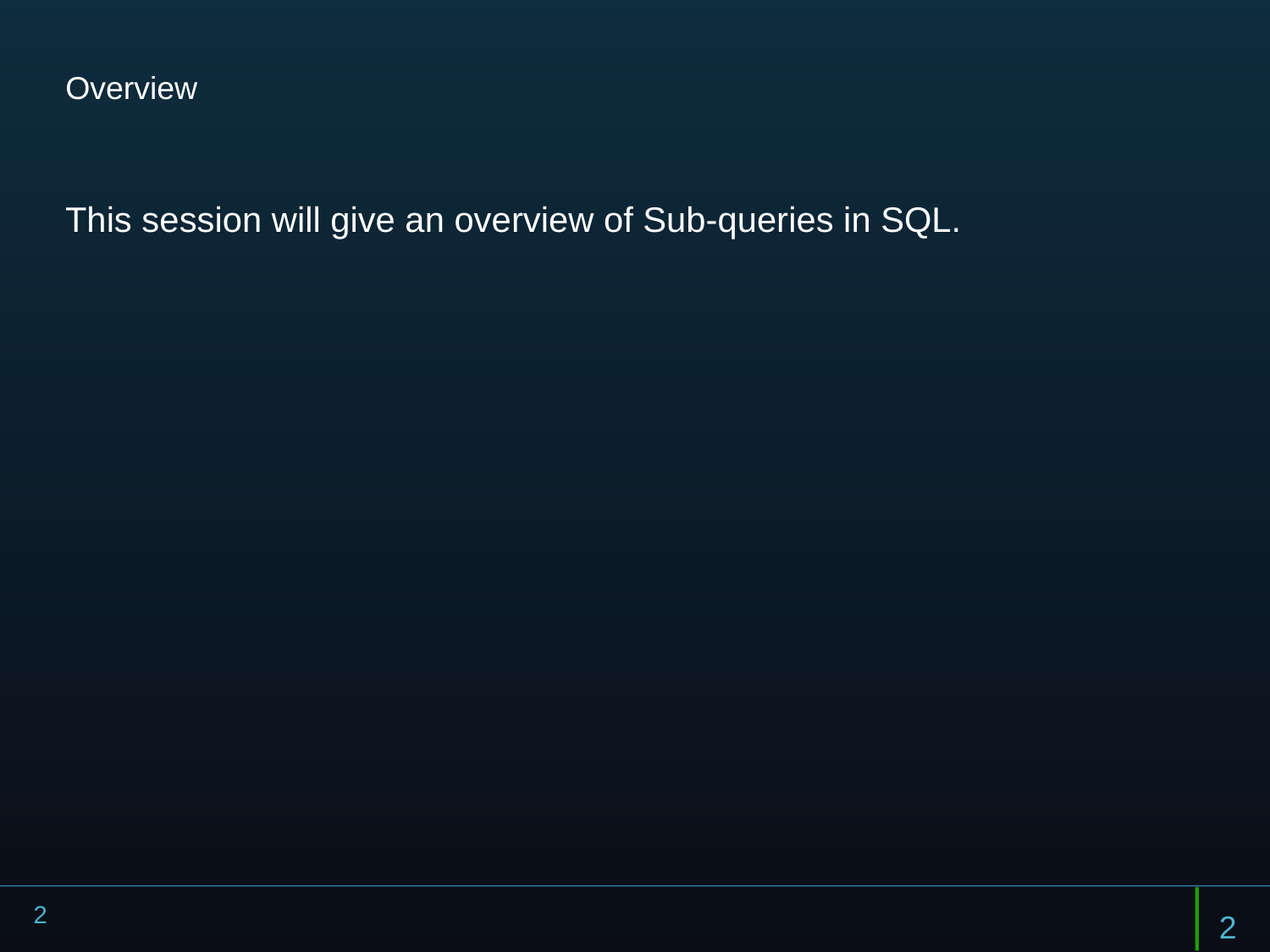

# Overview
This session will give an overview of Sub-queries in SQL.
2
2